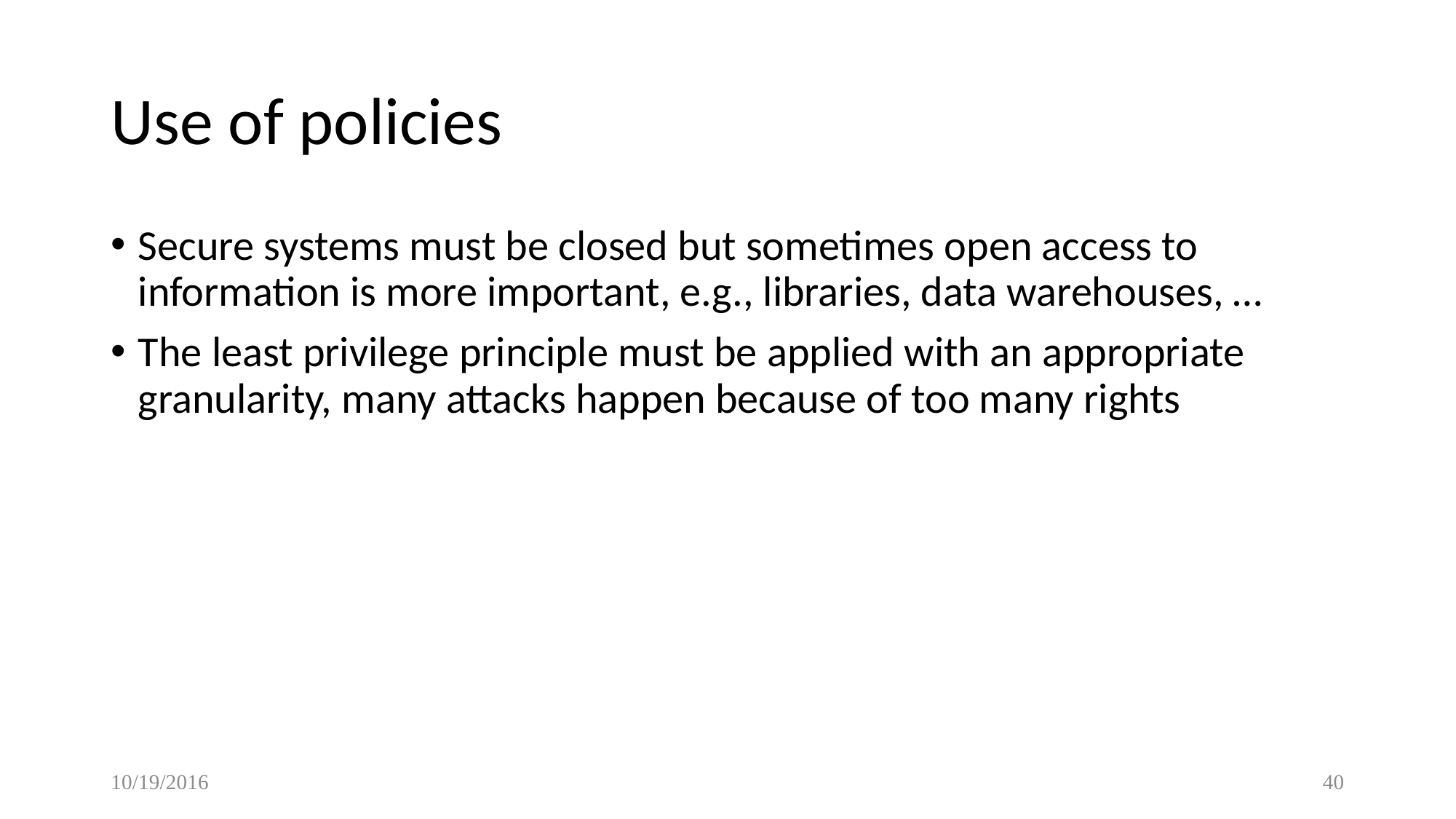

Use of policies
Secure systems must be closed but sometimes open access to information is more important, e.g., libraries, data warehouses, …
The least privilege principle must be applied with an appropriate granularity, many attacks happen because of too many rights
10/19/2016
40